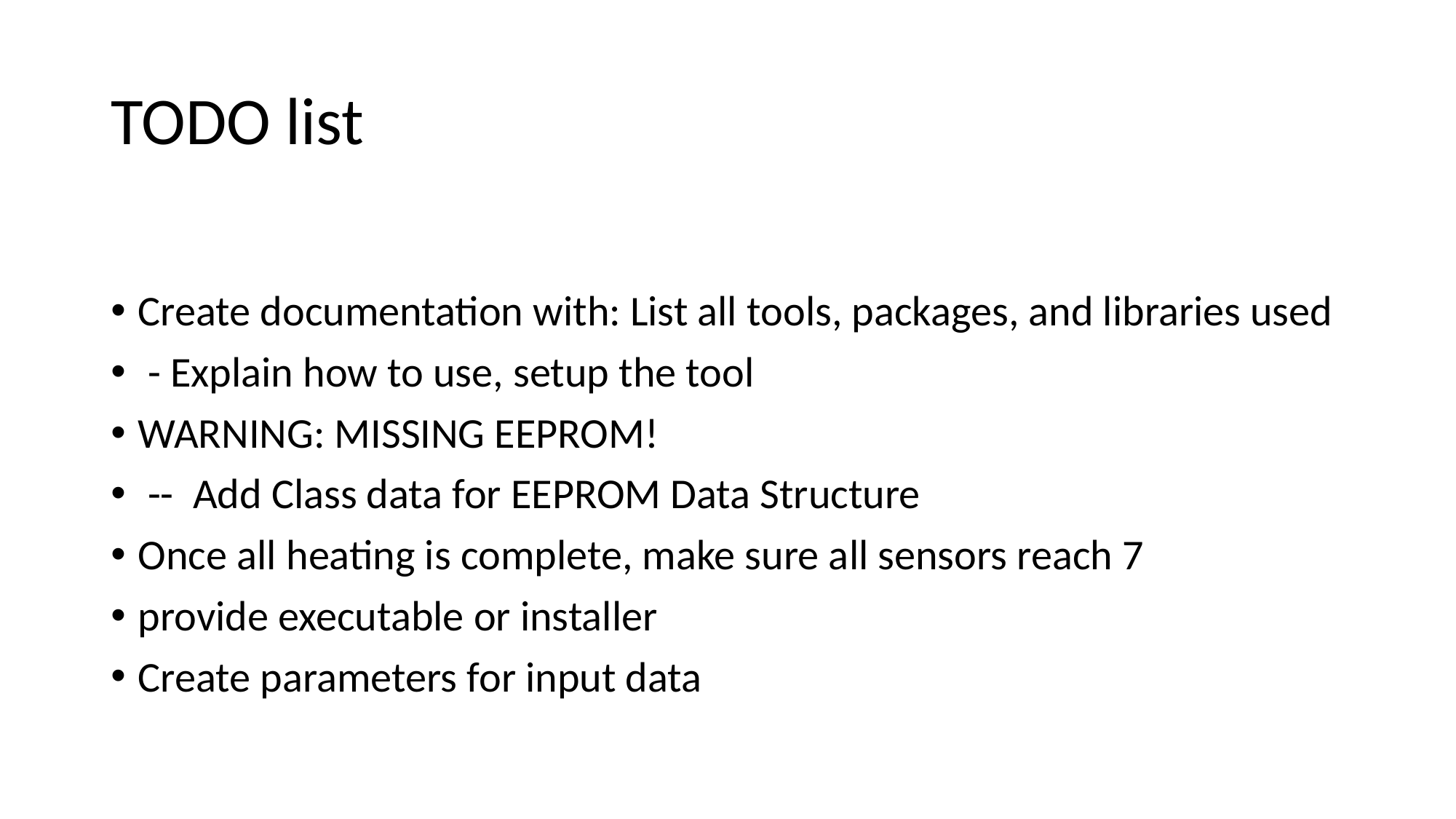

# TODO list

Create documentation with: List all tools, packages, and libraries used
 - Explain how to use, setup the tool
WARNING: MISSING EEPROM!
 --  Add Class data for EEPROM Data Structure
Once all heating is complete, make sure all sensors reach 7
provide executable or installer
Create parameters for input data